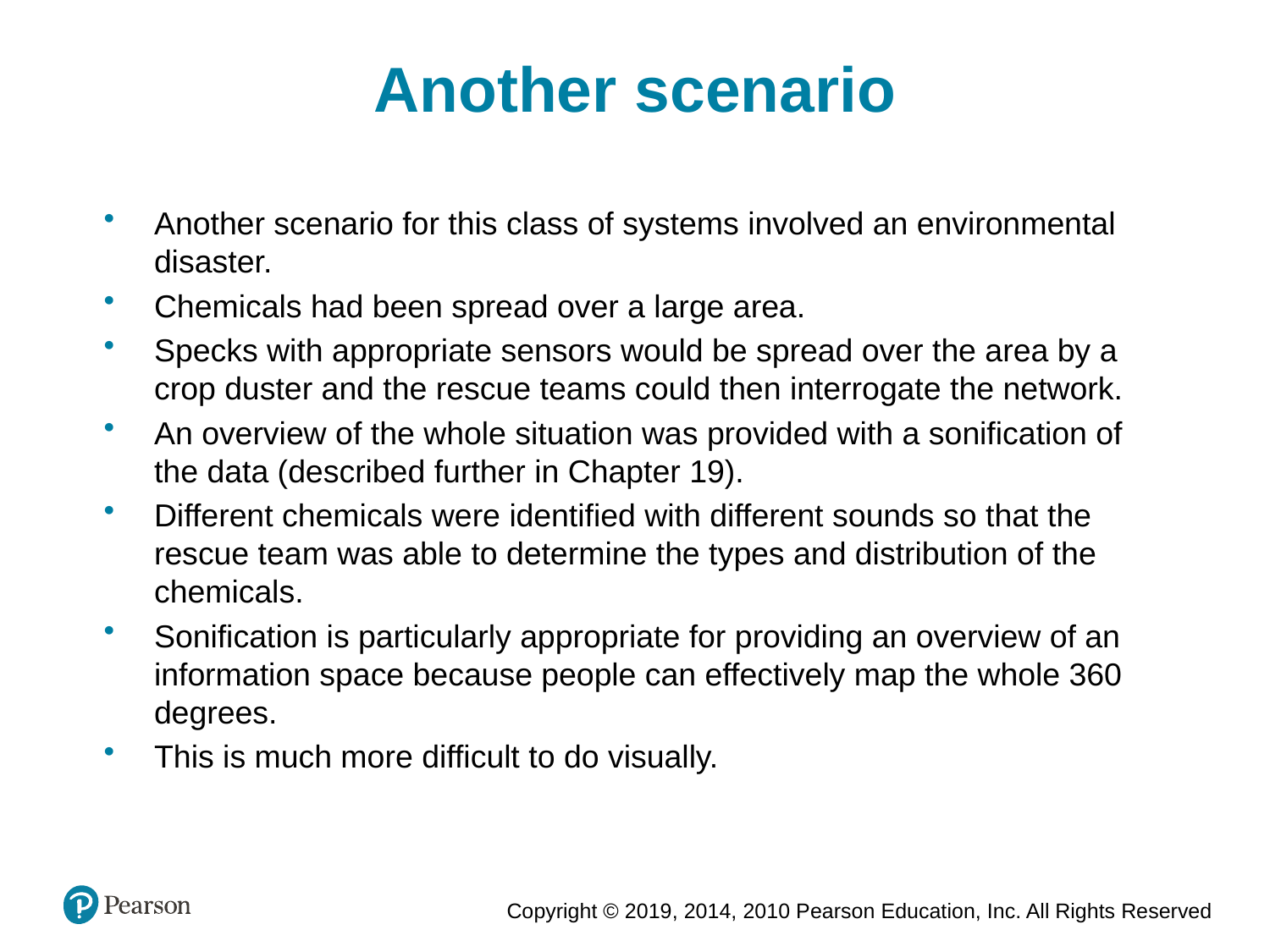

Another scenario
Another scenario for this class of systems involved an environmental disaster.
Chemicals had been spread over a large area.
Specks with appropriate sensors would be spread over the area by a crop duster and the rescue teams could then interrogate the network.
An overview of the whole situation was provided with a sonification of the data (described further in Chapter 19).
Different chemicals were identified with different sounds so that the rescue team was able to determine the types and distribution of the chemicals.
Sonification is particularly appropriate for providing an overview of an information space because people can effectively map the whole 360 degrees.
This is much more difficult to do visually.